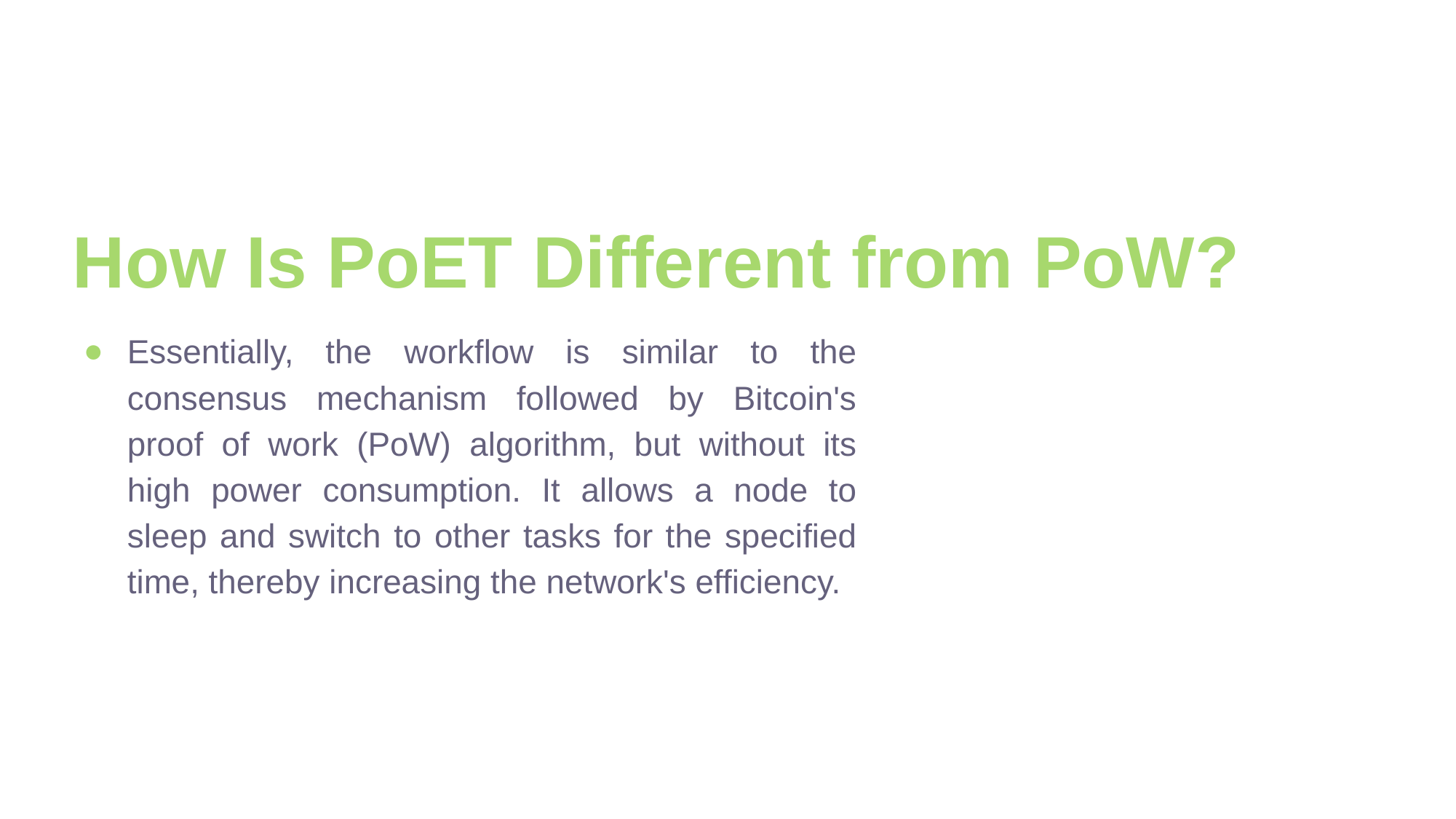

# How Is PoET Different from PoW?
Essentially, the workflow is similar to the consensus mechanism followed by Bitcoin's proof of work (PoW) algorithm, but without its high power consumption. It allows a node to sleep and switch to other tasks for the specified time, thereby increasing the network's efficiency.